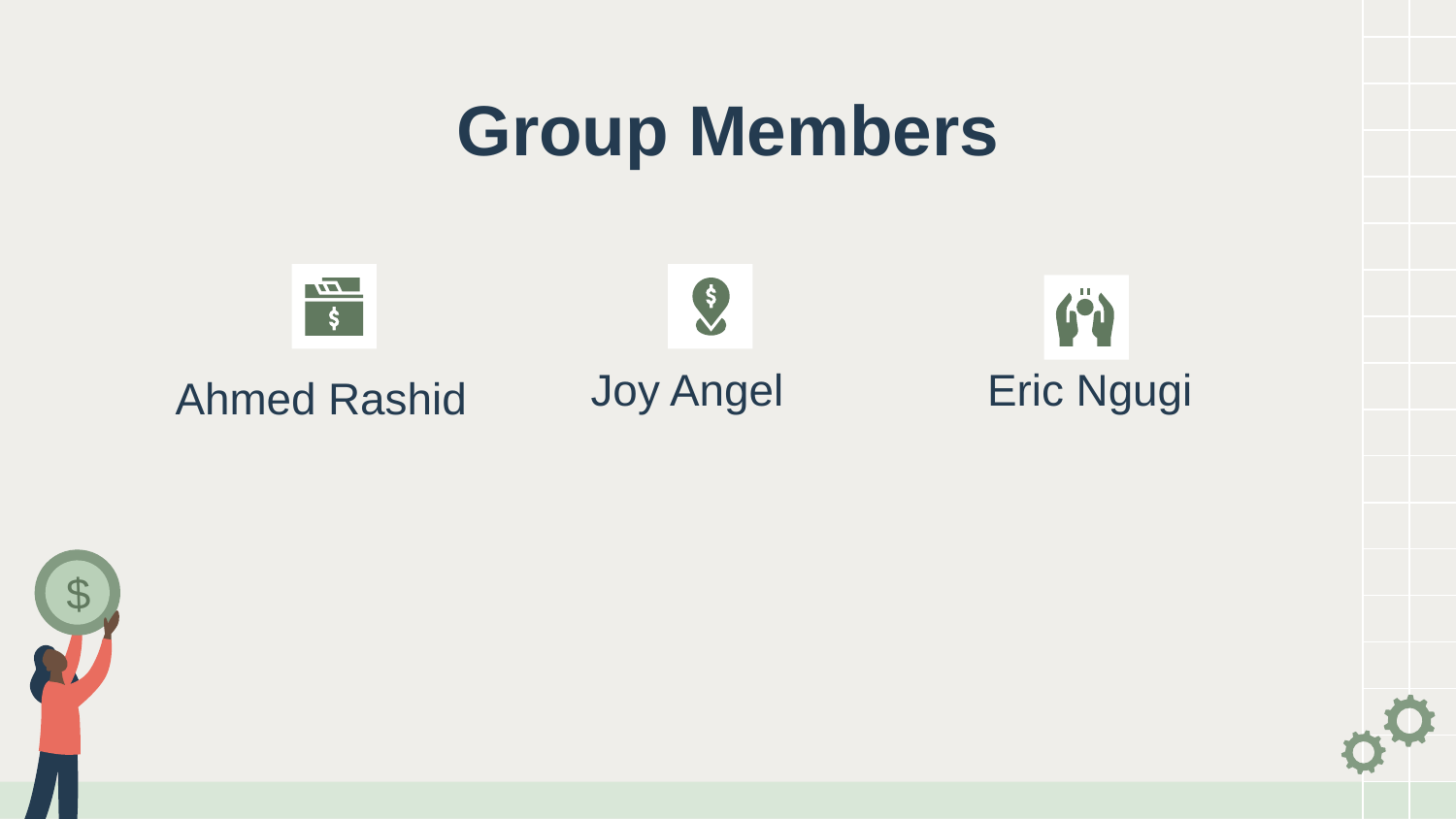

# Group Members

Joy Angel
Eric Ngugi
Ahmed Rashid